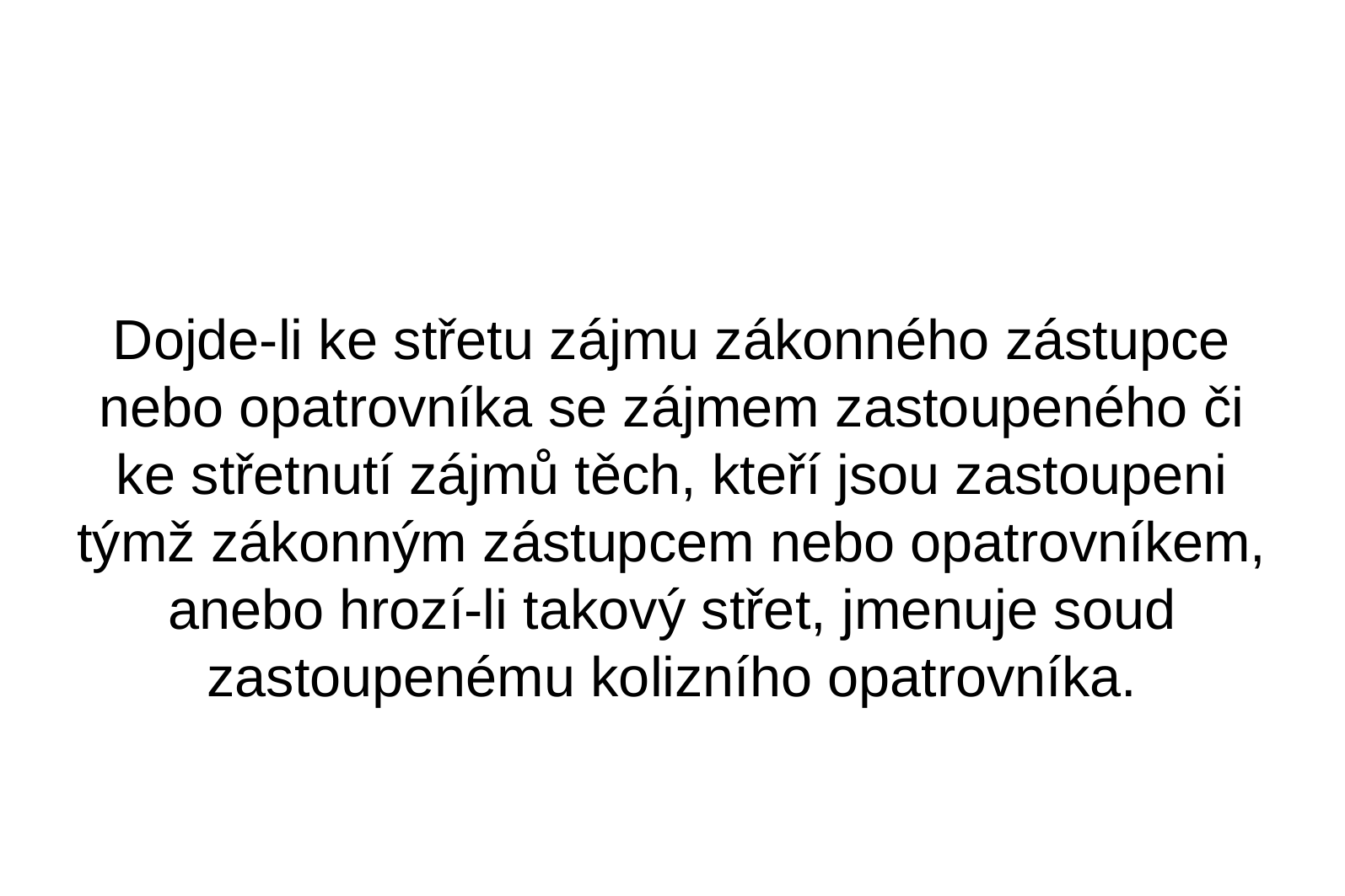

Dojde-li ke střetu zájmu zákonného zástupce nebo opatrovníka se zájmem zastoupeného či ke střetnutí zájmů těch, kteří jsou zastoupeni týmž zákonným zástupcem nebo opatrovníkem, anebo hrozí-li takový střet, jmenuje soud zastoupenému kolizního opatrovníka.